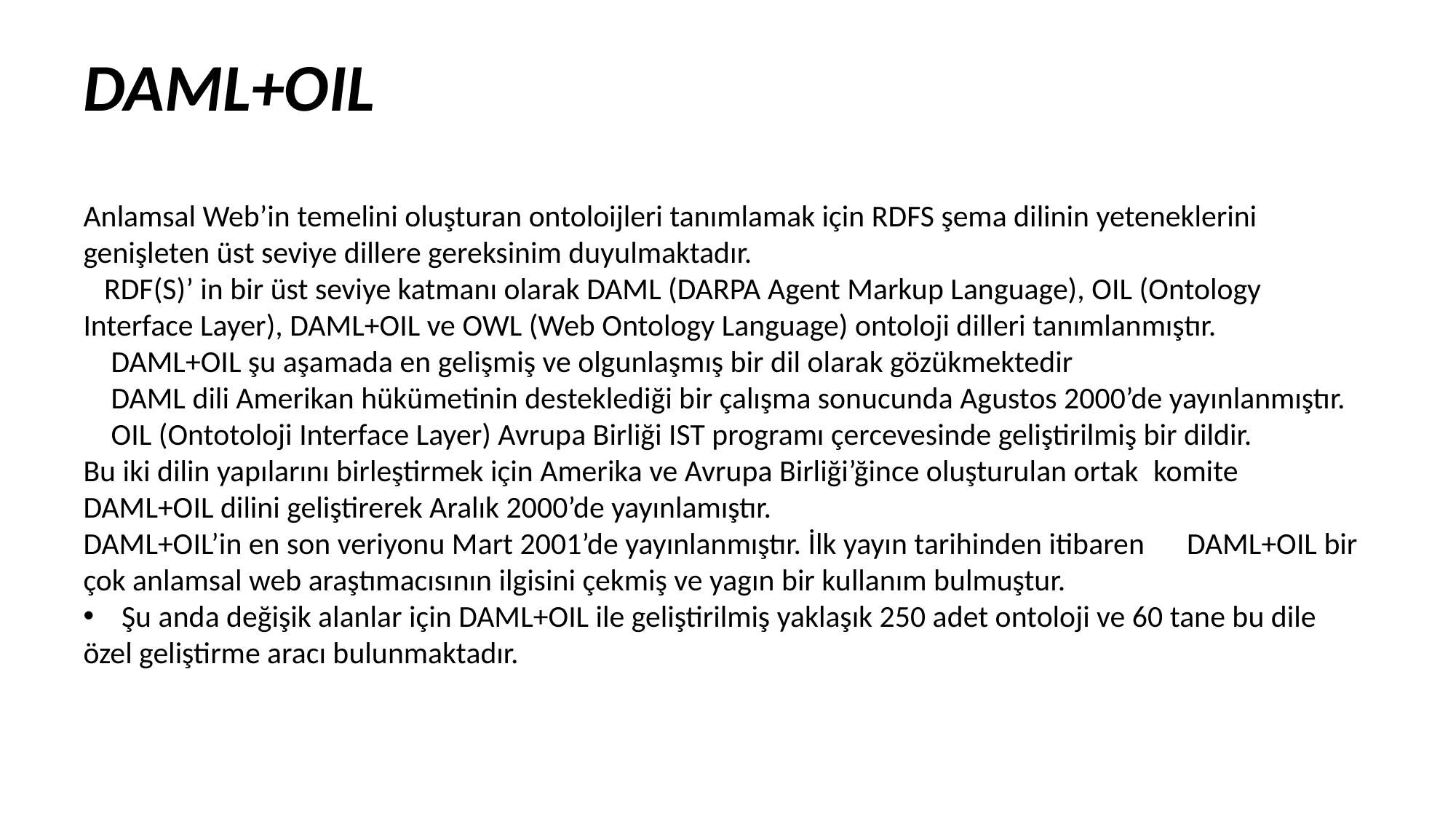

DAML+OIL

Anlamsal Web’in temelini oluşturan ontoloijleri tanımlamak için RDFS şema dilinin yeteneklerini genişleten üst seviye dillere gereksinim duyulmaktadır.
   RDF(S)’ in bir üst seviye katmanı olarak DAML (DARPA Agent Markup Language), OIL (Ontology Interface Layer), DAML+OIL ve OWL (Web Ontology Language) ontoloji dilleri tanımlanmıştır.
    DAML+OIL şu aşamada en gelişmiş ve olgunlaşmış bir dil olarak gözükmektedir
    DAML dili Amerikan hükümetinin desteklediği bir çalışma sonucunda Agustos 2000’de yayınlanmıştır.
    OIL (Ontotoloji Interface Layer) Avrupa Birliği IST programı çercevesinde geliştirilmiş bir dildir.
Bu iki dilin yapılarını birleştirmek için Amerika ve Avrupa Birliği’ğince oluşturulan ortak  komite DAML+OIL dilini geliştirerek Aralık 2000’de yayınlamıştır.
DAML+OIL’in en son veriyonu Mart 2001’de yayınlanmıştır. İlk yayın tarihinden itibaren      DAML+OIL bir çok anlamsal web araştımacısının ilgisini çekmiş ve yagın bir kullanım bulmuştur.
    Şu anda değişik alanlar için DAML+OIL ile geliştirilmiş yaklaşık 250 adet ontoloji ve 60 tane bu dile özel geliştirme aracı bulunmaktadır.